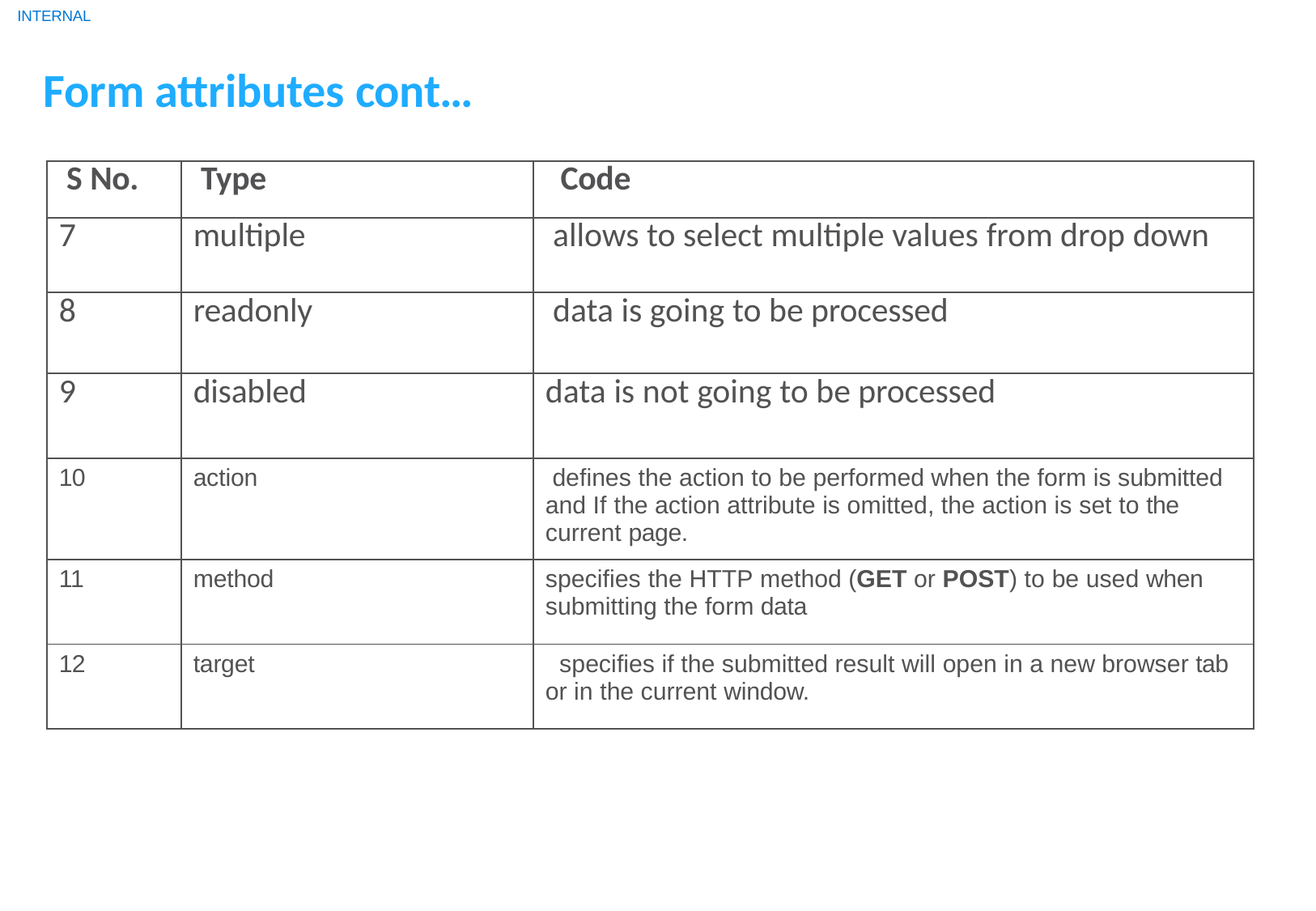

INTERNAL
# Form attributes cont…
| S No. | Type | Code |
| --- | --- | --- |
| 7 | multiple | allows to select multiple values from drop down |
| 8 | readonly | data is going to be processed |
| 9 | disabled | data is not going to be processed |
| 10 | action | defines the action to be performed when the form is submitted and If the action attribute is omitted, the action is set to the current page. |
| 11 | method | specifies the HTTP method (GET or POST) to be used when submitting the form data |
| 12 | target | specifies if the submitted result will open in a new browser tab or in the current window. |